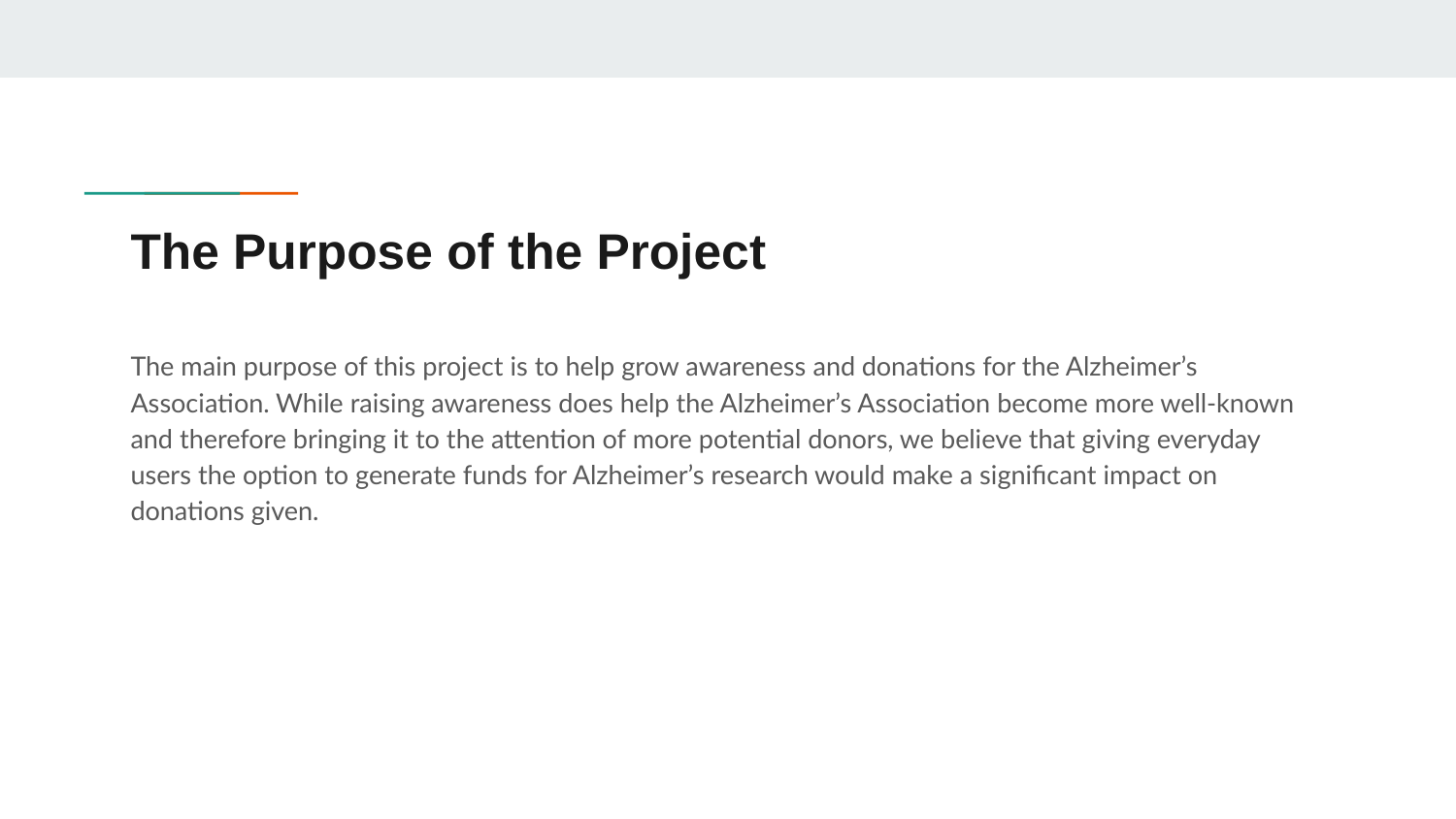

# The Purpose of the Project
The main purpose of this project is to help grow awareness and donations for the Alzheimer’s Association. While raising awareness does help the Alzheimer’s Association become more well-known and therefore bringing it to the attention of more potential donors, we believe that giving everyday users the option to generate funds for Alzheimer’s research would make a significant impact on donations given.